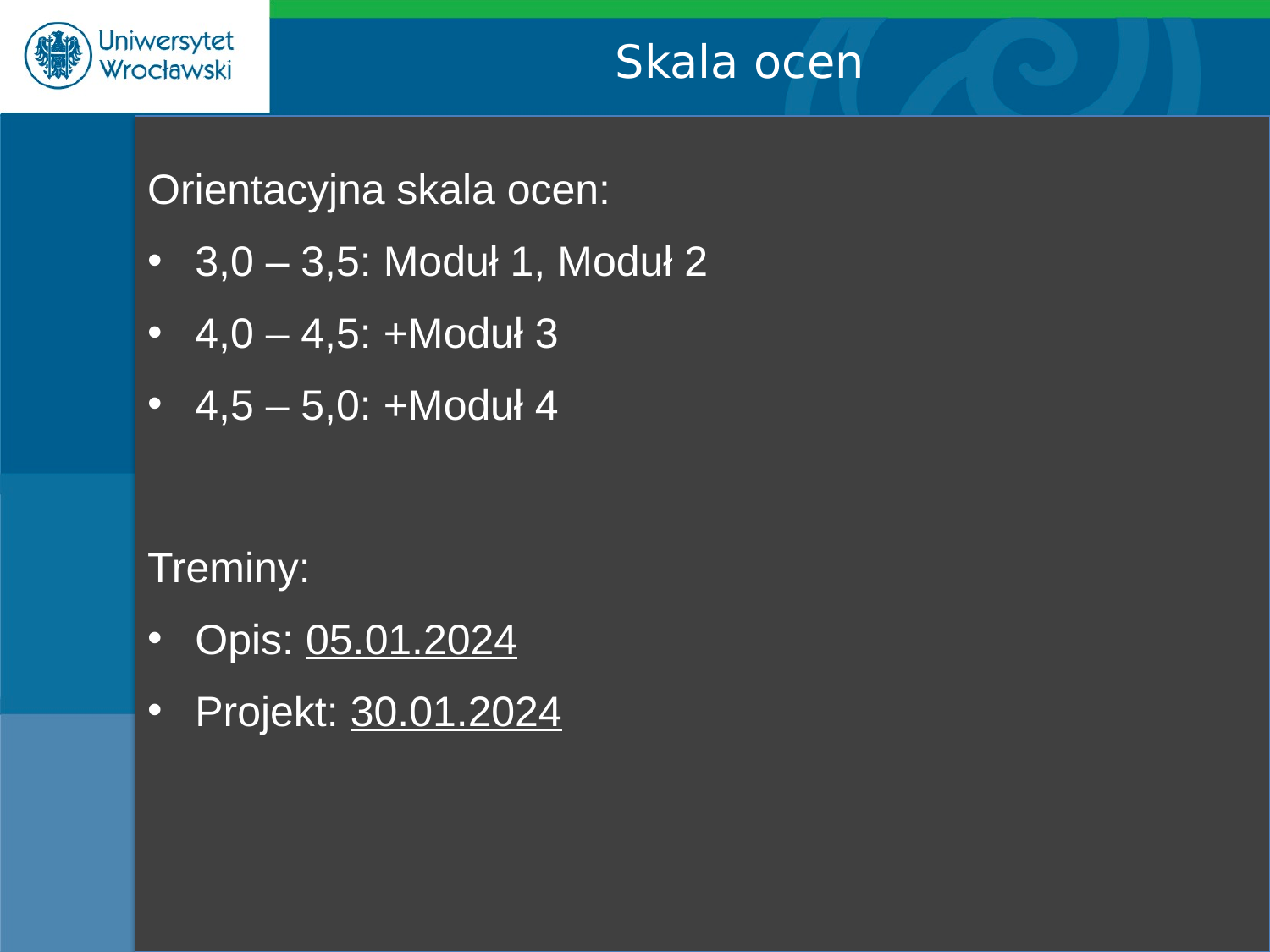

Skala ocen

Orientacyjna skala ocen:
3,0 – 3,5: Moduł 1, Moduł 2
4,0 – 4,5: +Moduł 3
4,5 – 5,0: +Moduł 4
Treminy:
Opis: 05.01.2024
Projekt: 30.01.2024